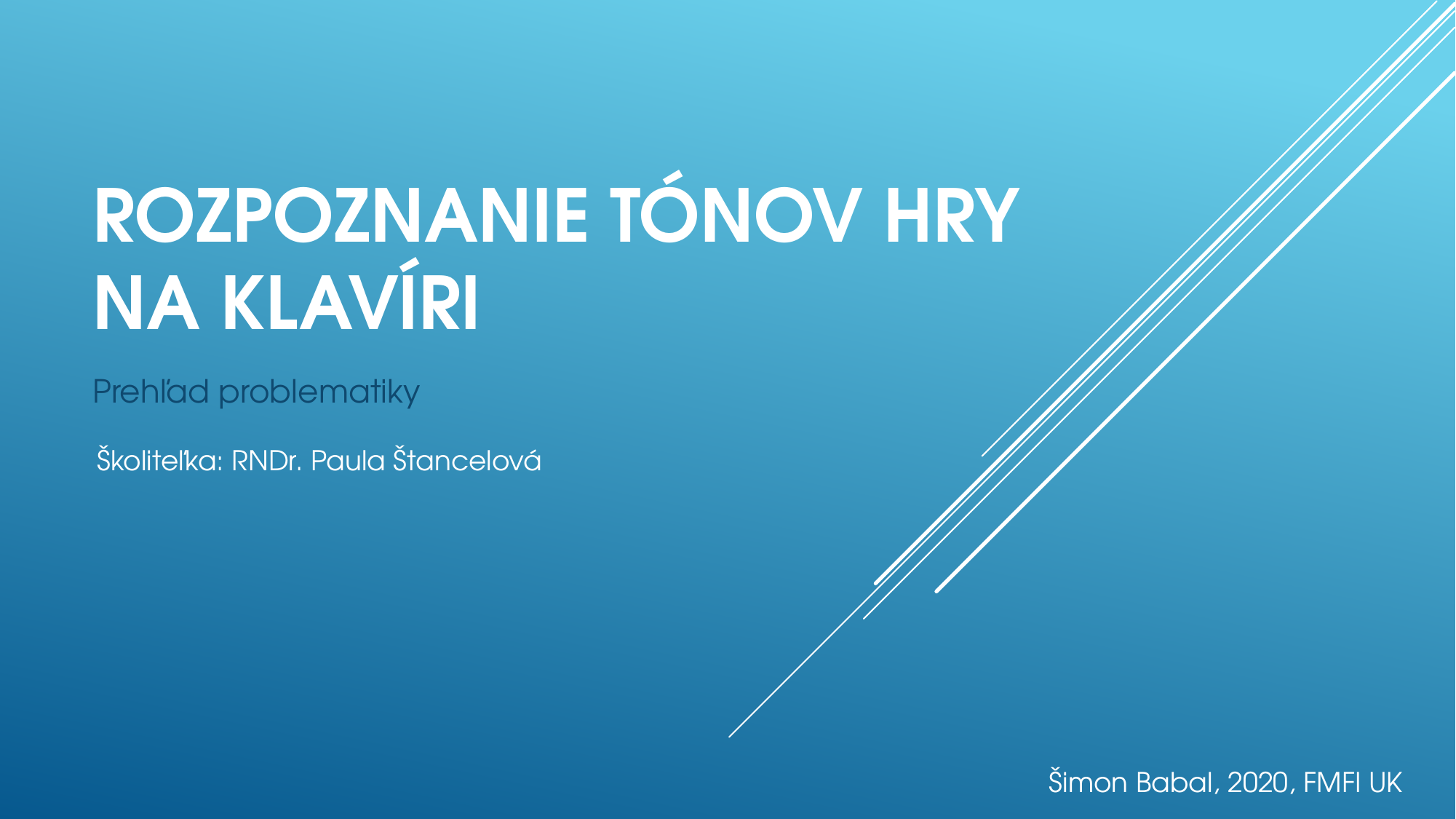

# Rozpoznanie tónov hry na klavíri
Prehľad problematiky
Školiteľka: RNDr. Paula Štancelová
Šimon Babal, 2020, FMFI UK